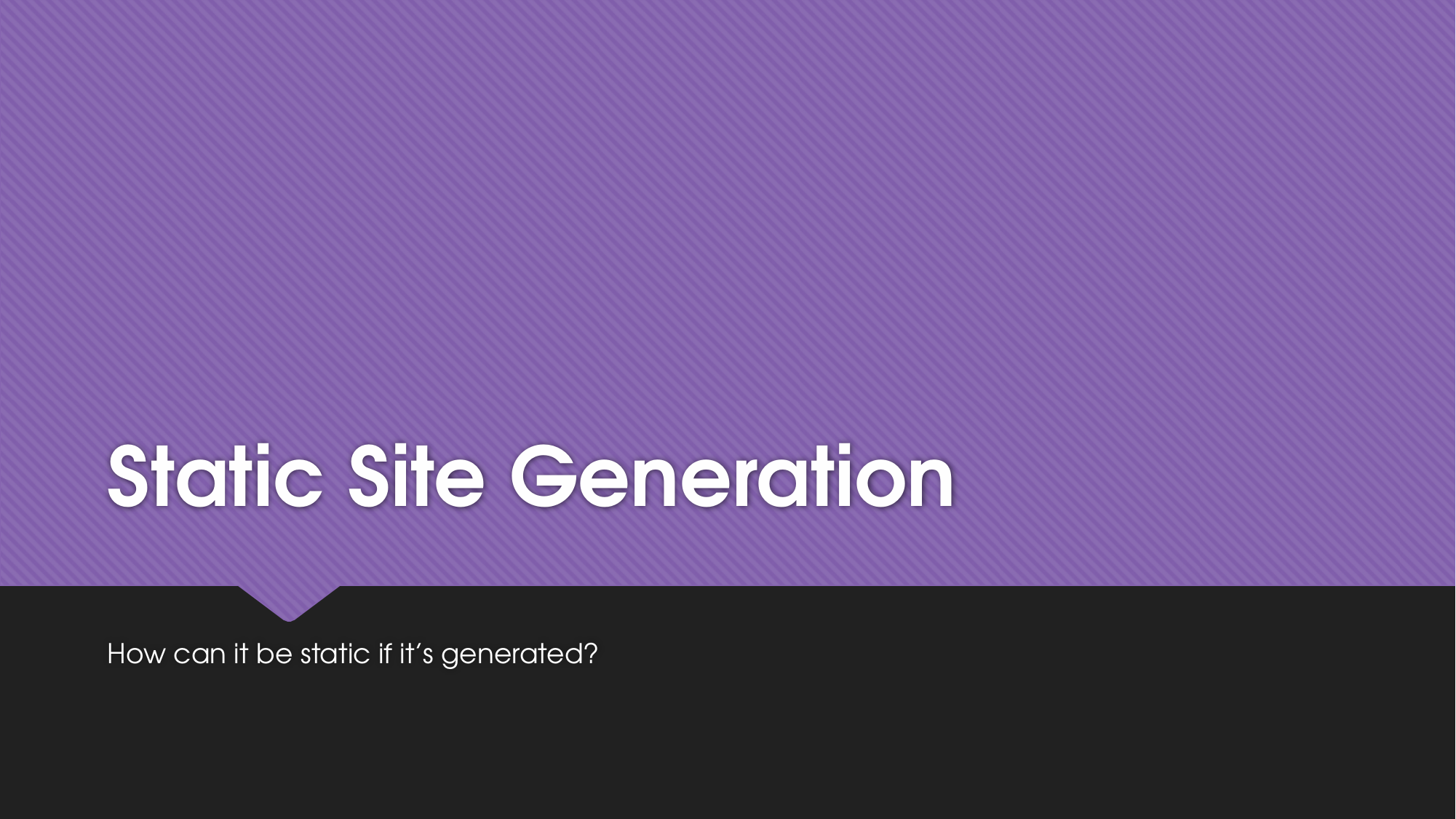

# Static Site Generation
How can it be static if it’s generated?